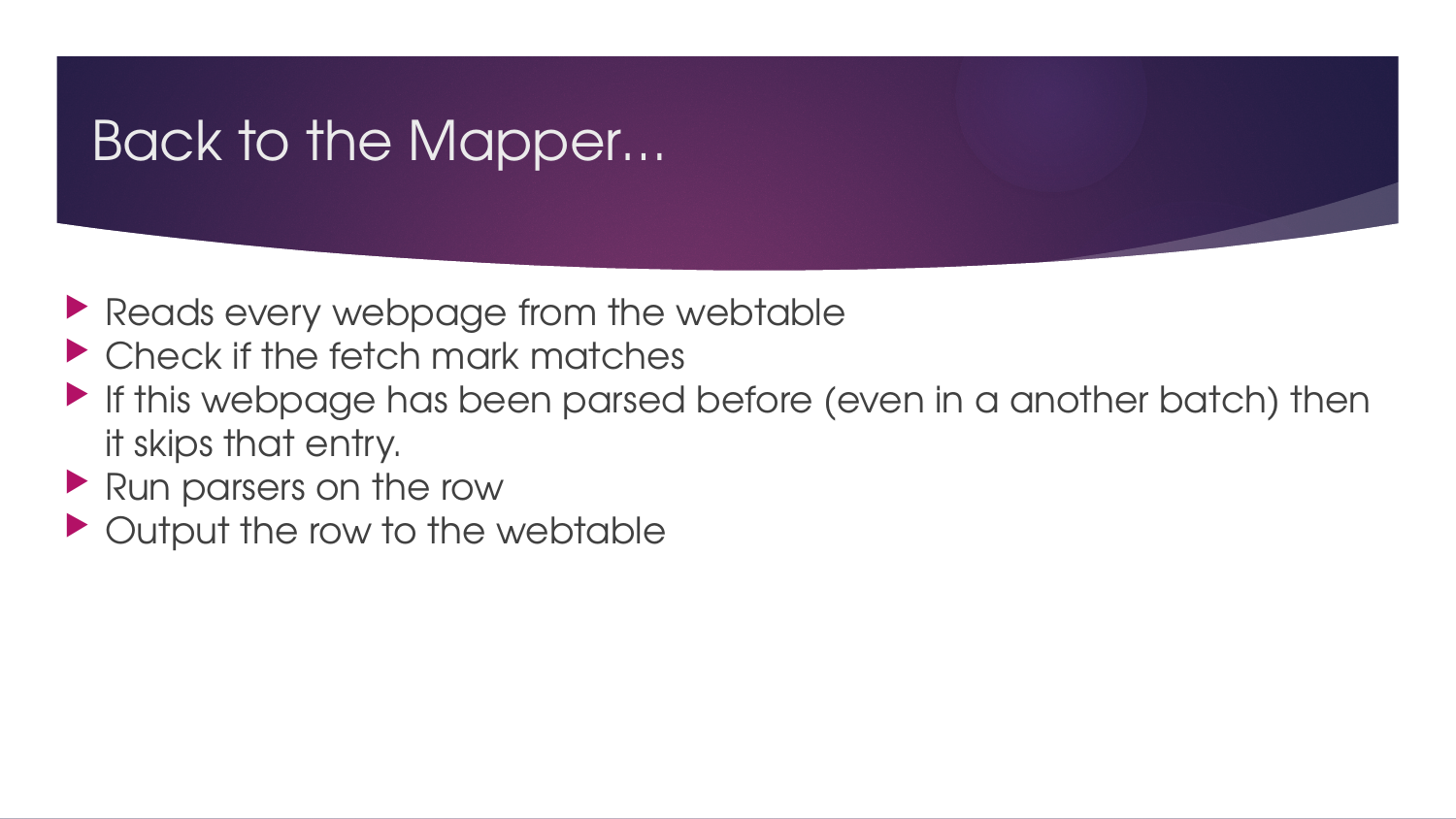

# Back to the Mapper…
Reads every webpage from the webtable
Check if the fetch mark matches
If this webpage has been parsed before (even in a another batch) then it skips that entry.
Run parsers on the row
Output the row to the webtable